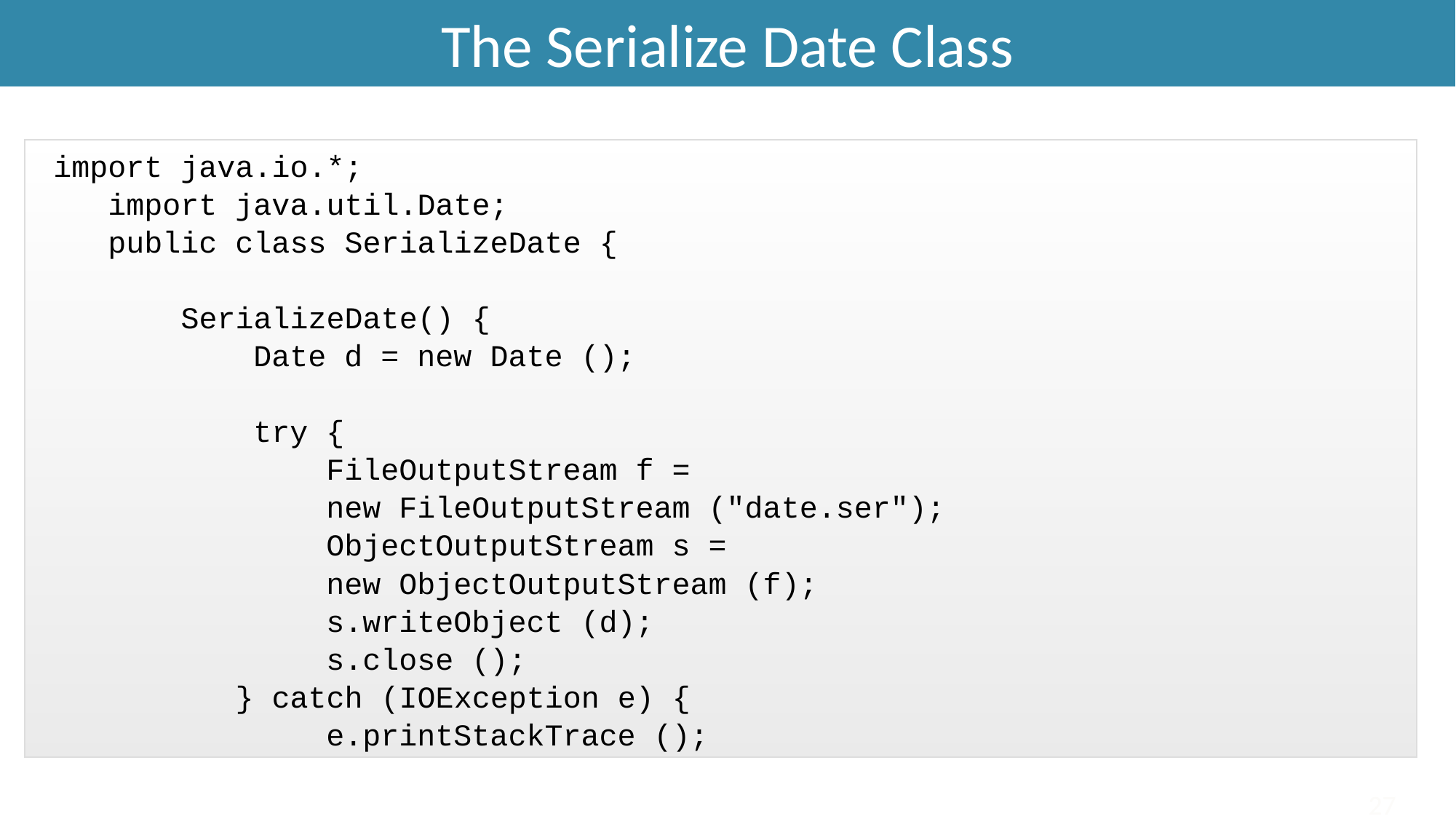

The Serialize Date Class

# I/O Stream
 import java.io.*;
    import java.util.Date;
    public class SerializeDate {

        SerializeDate() {
            Date d = new Date ();

            try {
                FileOutputStream f =
                new FileOutputStream ("date.ser");
                ObjectOutputStream s =
                new ObjectOutputStream (f);
                s.writeObject (d);
                s.close ();
           } catch (IOException e) {
                e.printStackTrace ();